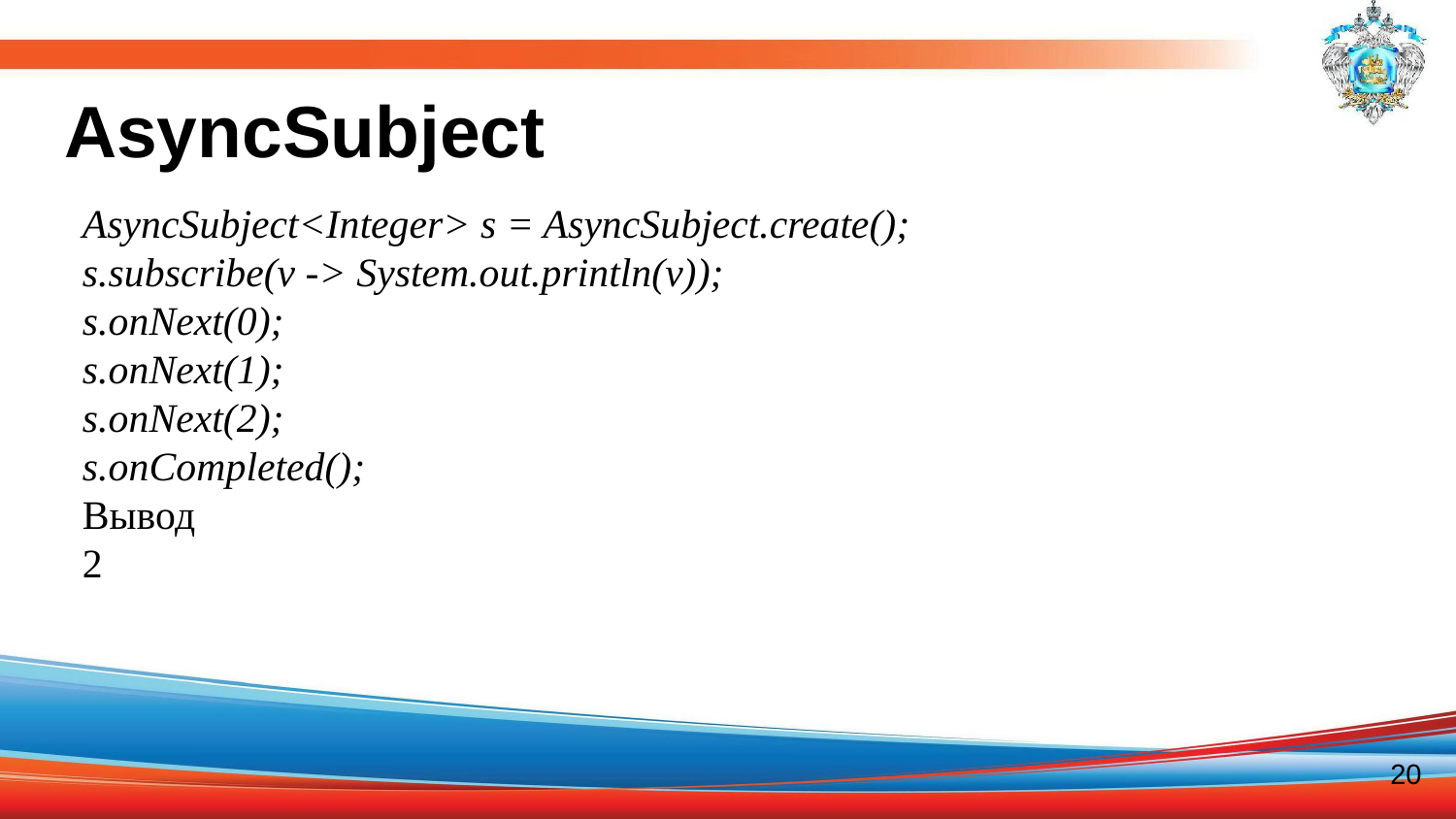

# AsyncSubject
AsyncSubject<Integer> s = AsyncSubject.create();
s.subscribe(v -> System.out.println(v));
s.onNext(0);
s.onNext(1);
s.onNext(2);
s.onCompleted();
Вывод
2

20